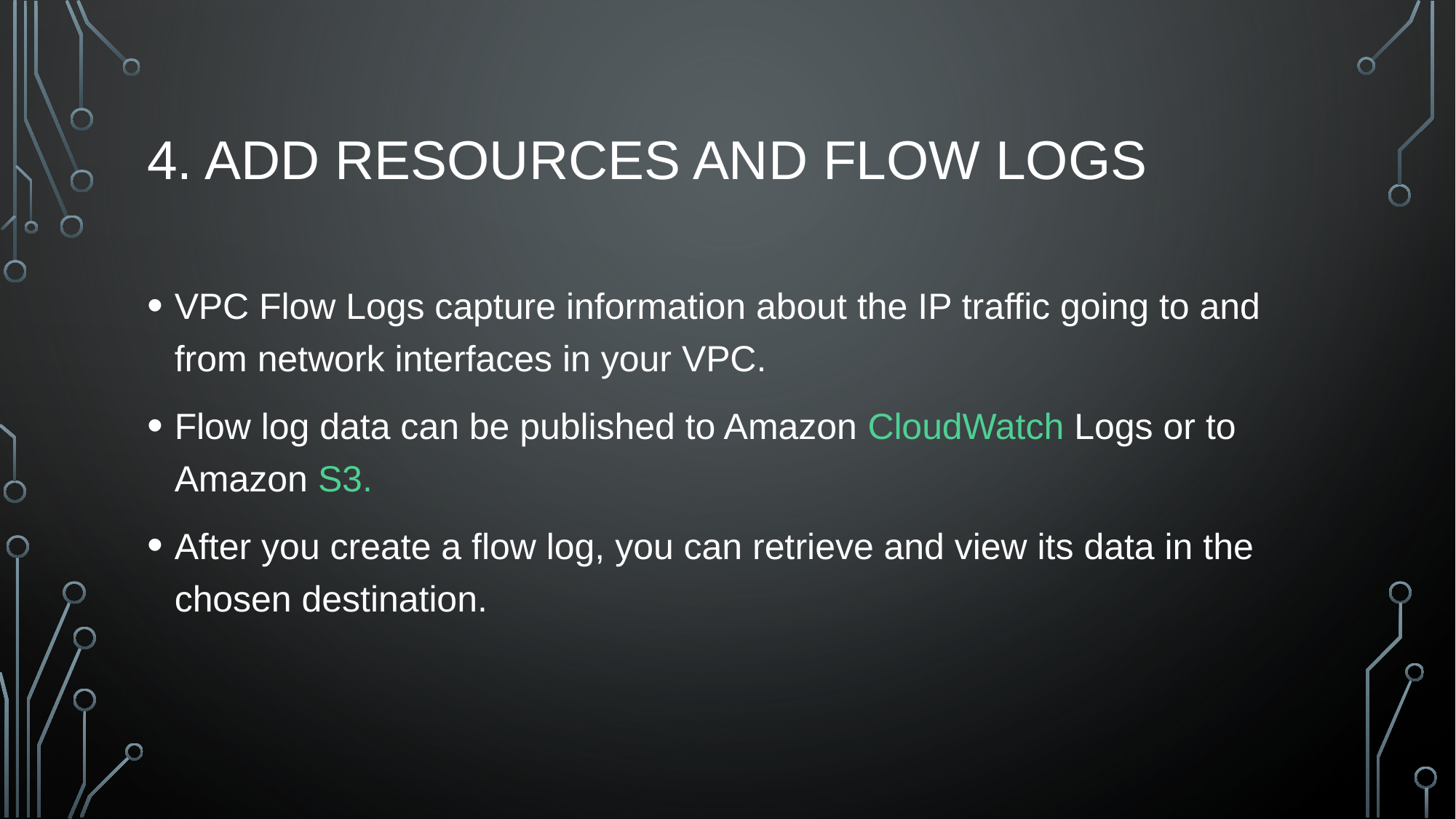

# 4. Add Resources and Flow Logs
VPC Flow Logs capture information about the IP traffic going to and from network interfaces in your VPC.
Flow log data can be published to Amazon CloudWatch Logs or to Amazon S3.
After you create a flow log, you can retrieve and view its data in the chosen destination.